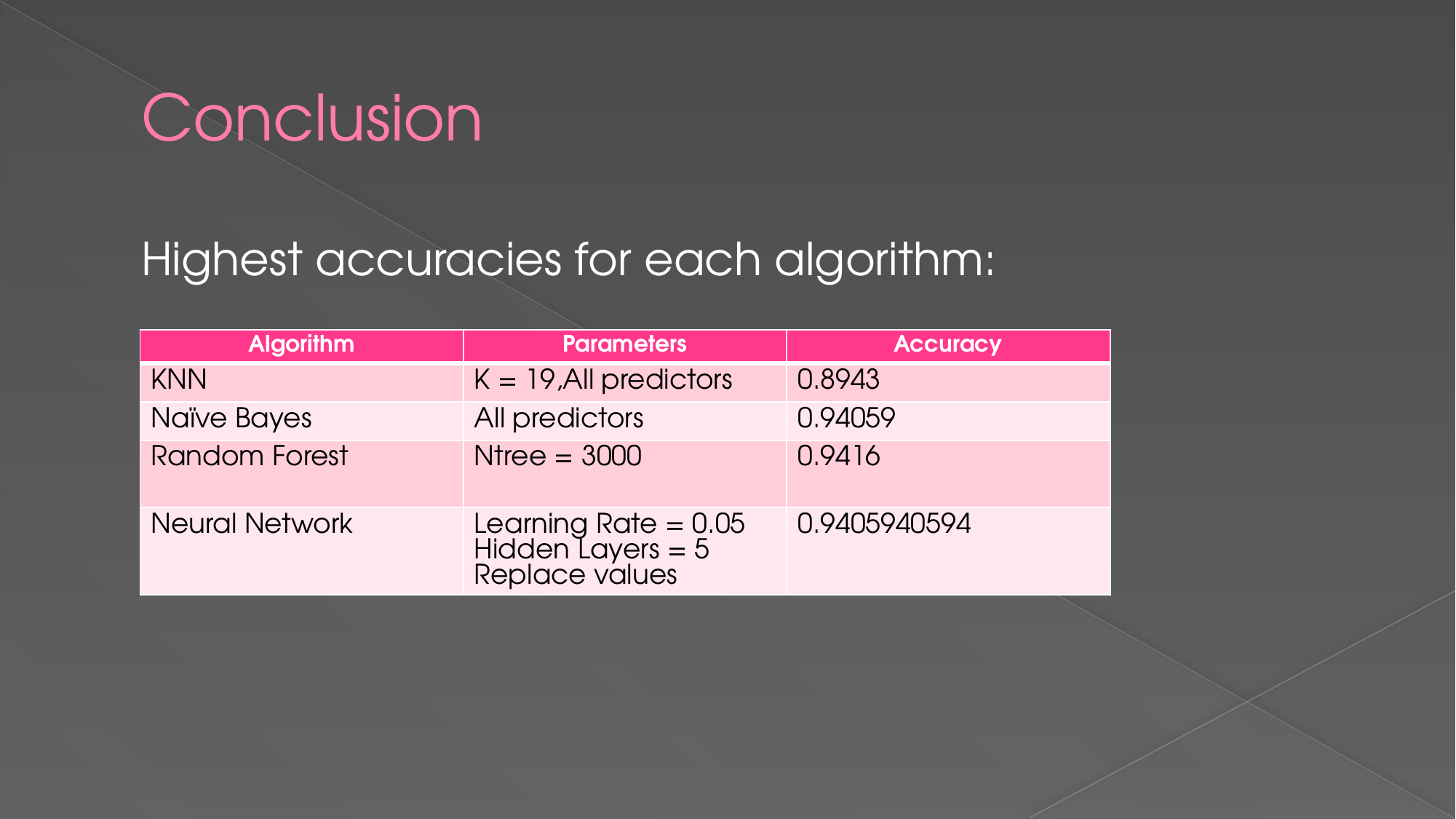

# Conclusion
    Highest accuracies for each algorithm:

| Algorithm | Parameters | Accuracy |
| --- | --- | --- |
| KNN | K = 19,All predictors | 0.8943 |
| Naïve Bayes | All predictors | 0.94059 |
| Random Forest | Ntree = 3000 | 0.9416 |
| Neural Network | Learning Rate = 0.05 Hidden Layers = 5 Replace values | 0.9405940594 |